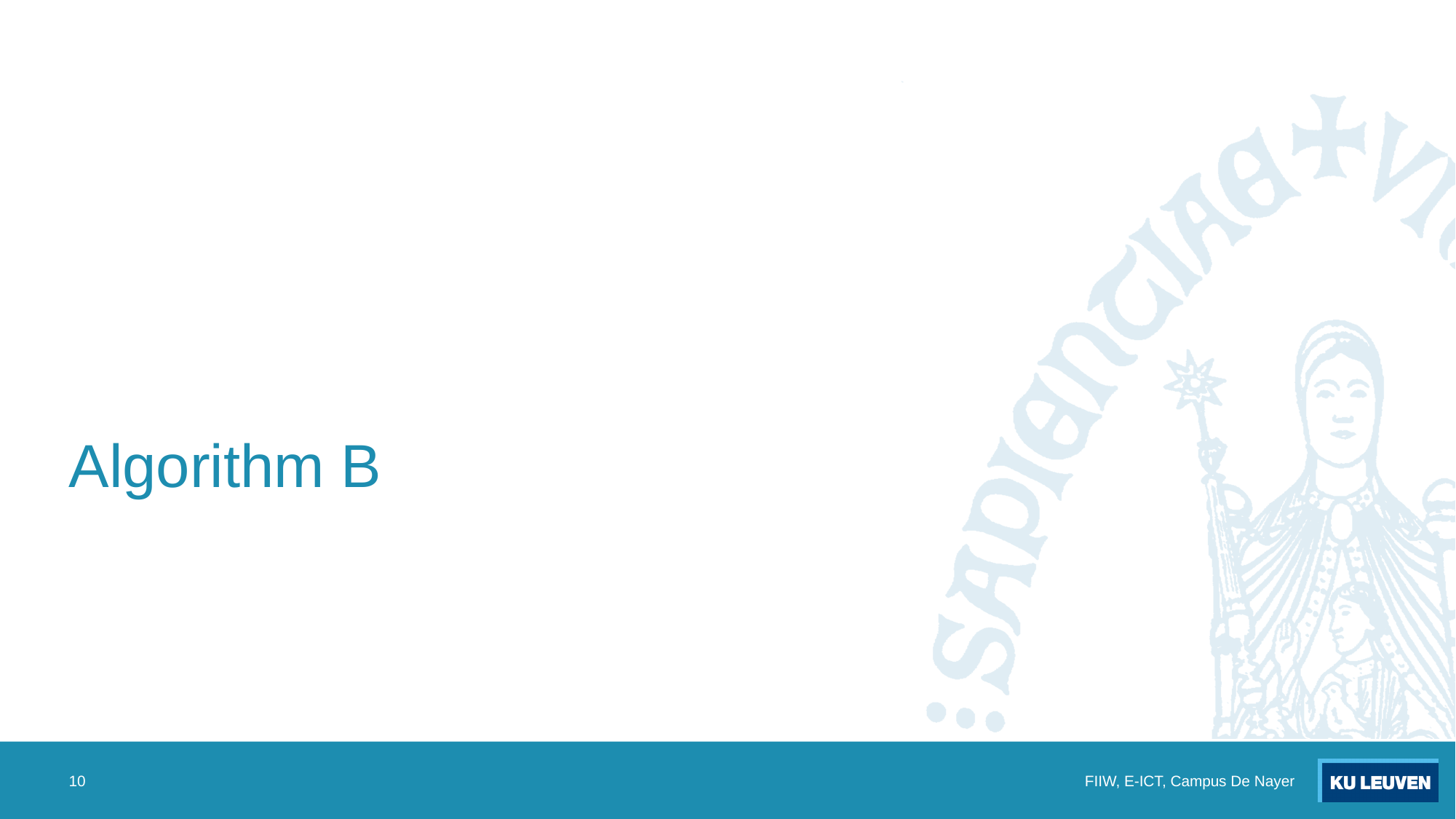

# Algorithm B

10
FIIW, E-ICT, Campus De Nayer